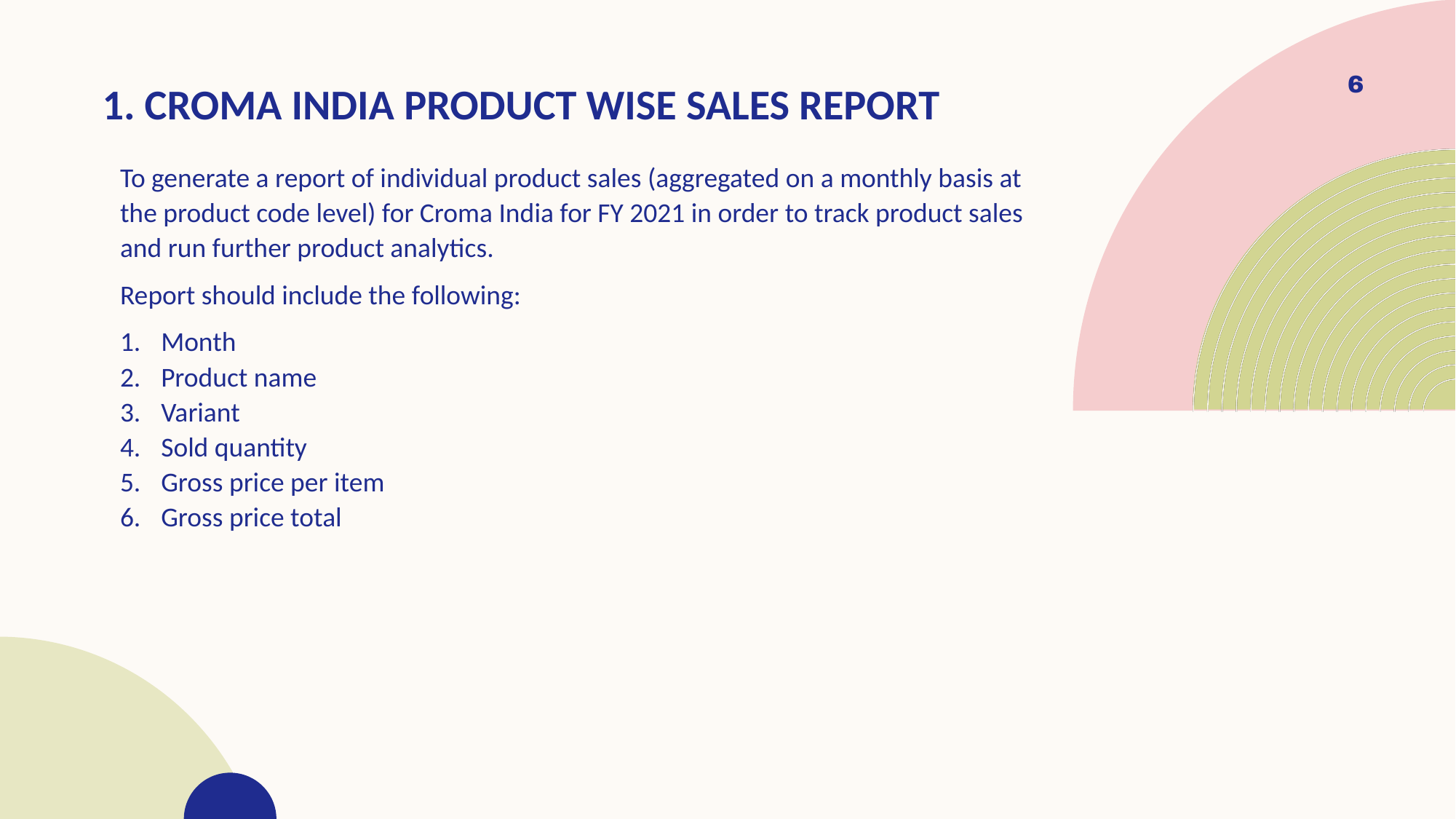

# 1. Croma India Product wise Sales Report
6
To generate a report of individual product sales (aggregated on a monthly basis at the product code level) for Croma India for FY 2021 in order to track product sales and run further product analytics.
Report should include the following:
Month
Product name
Variant
Sold quantity
Gross price per item
Gross price total